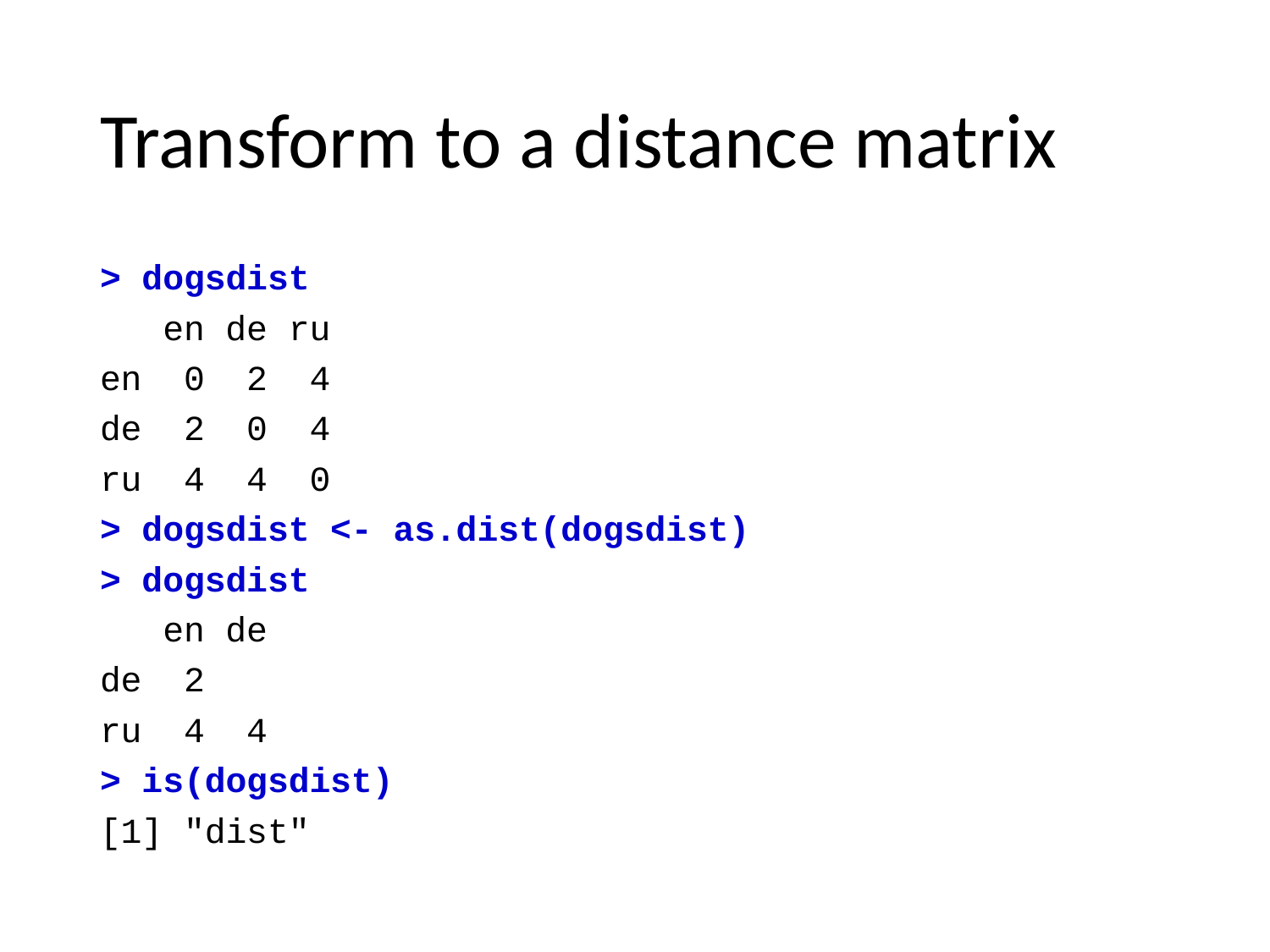

# Transform to a distance matrix
> dogsdist
   en de ru
en  0  2  4
de  2  0  4
ru  4  4  0
> dogsdist <- as.dist(dogsdist)
> dogsdist
   en de
de  2
ru  4  4
> is(dogsdist)
[1] "dist"